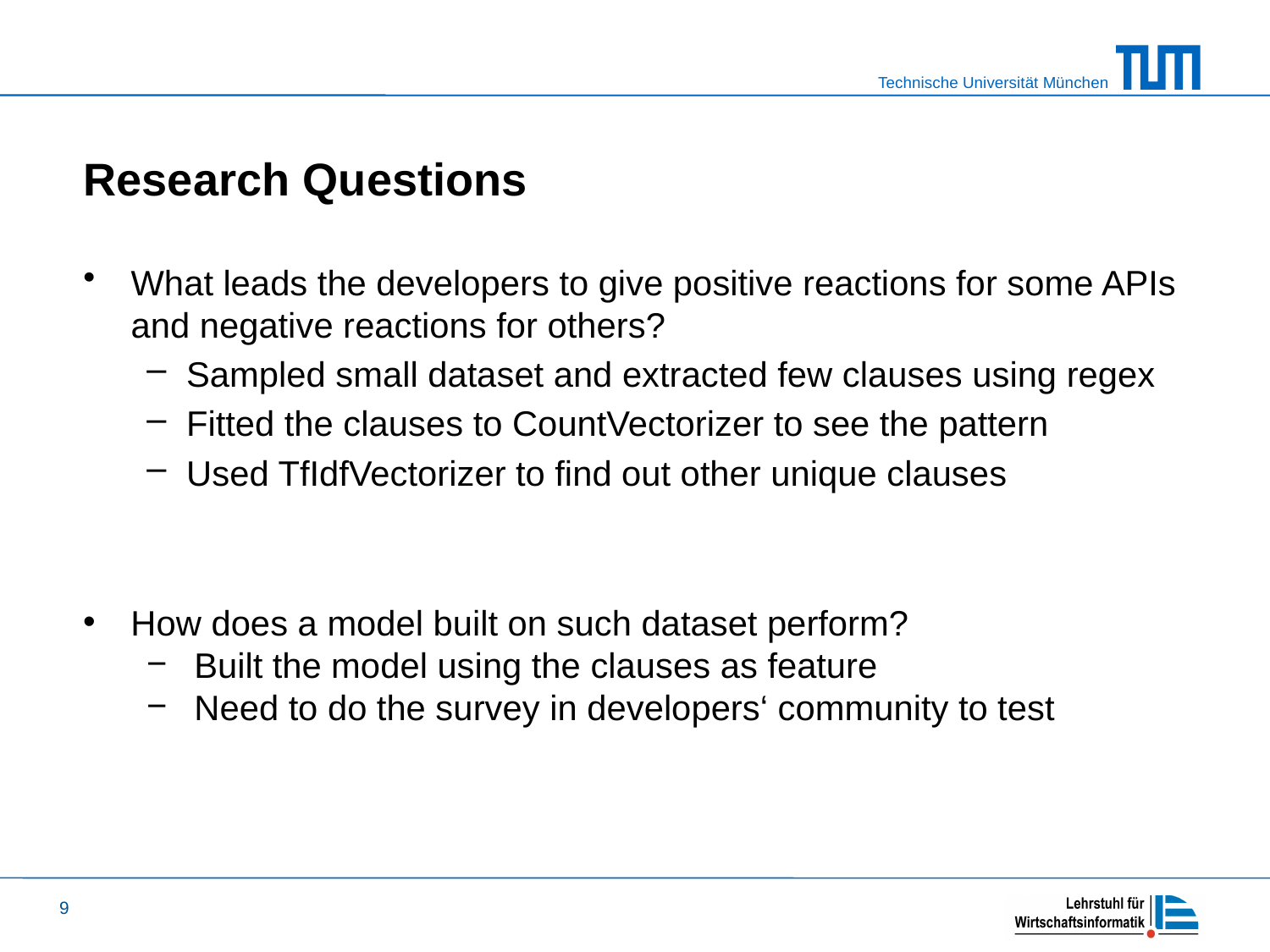

# Research Questions
What leads the developers to give positive reactions for some APIs and negative reactions for others?
Sampled small dataset and extracted few clauses using regex
Fitted the clauses to CountVectorizer to see the pattern
Used TfIdfVectorizer to find out other unique clauses

How does a model built on such dataset perform?
Built the model using the clauses as feature
Need to do the survey in developers‘ community to test